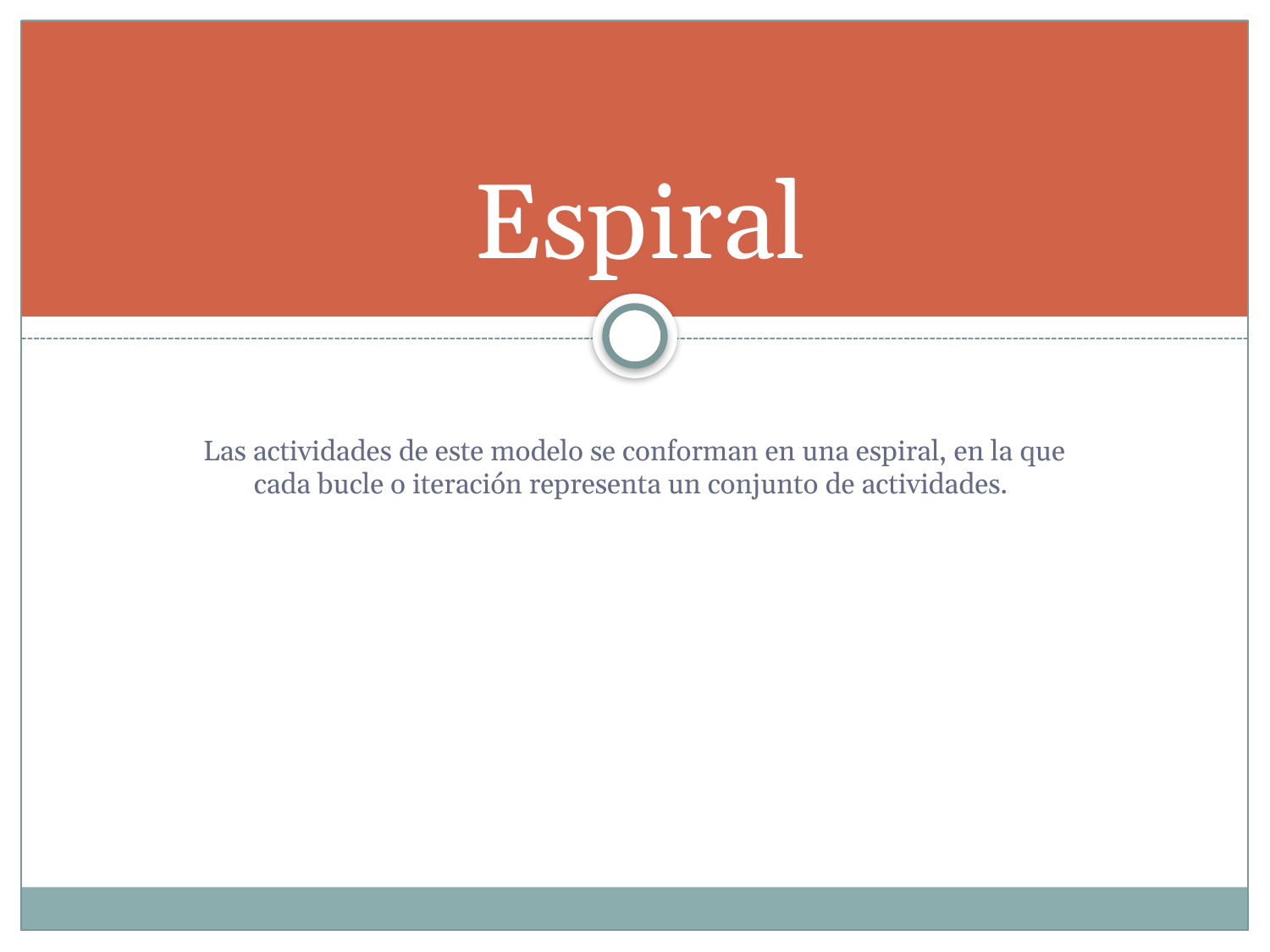

# Espiral
Las actividades de este modelo se conforman en una espiral, en la que cada bucle o iteración representa un conjunto de actividades.